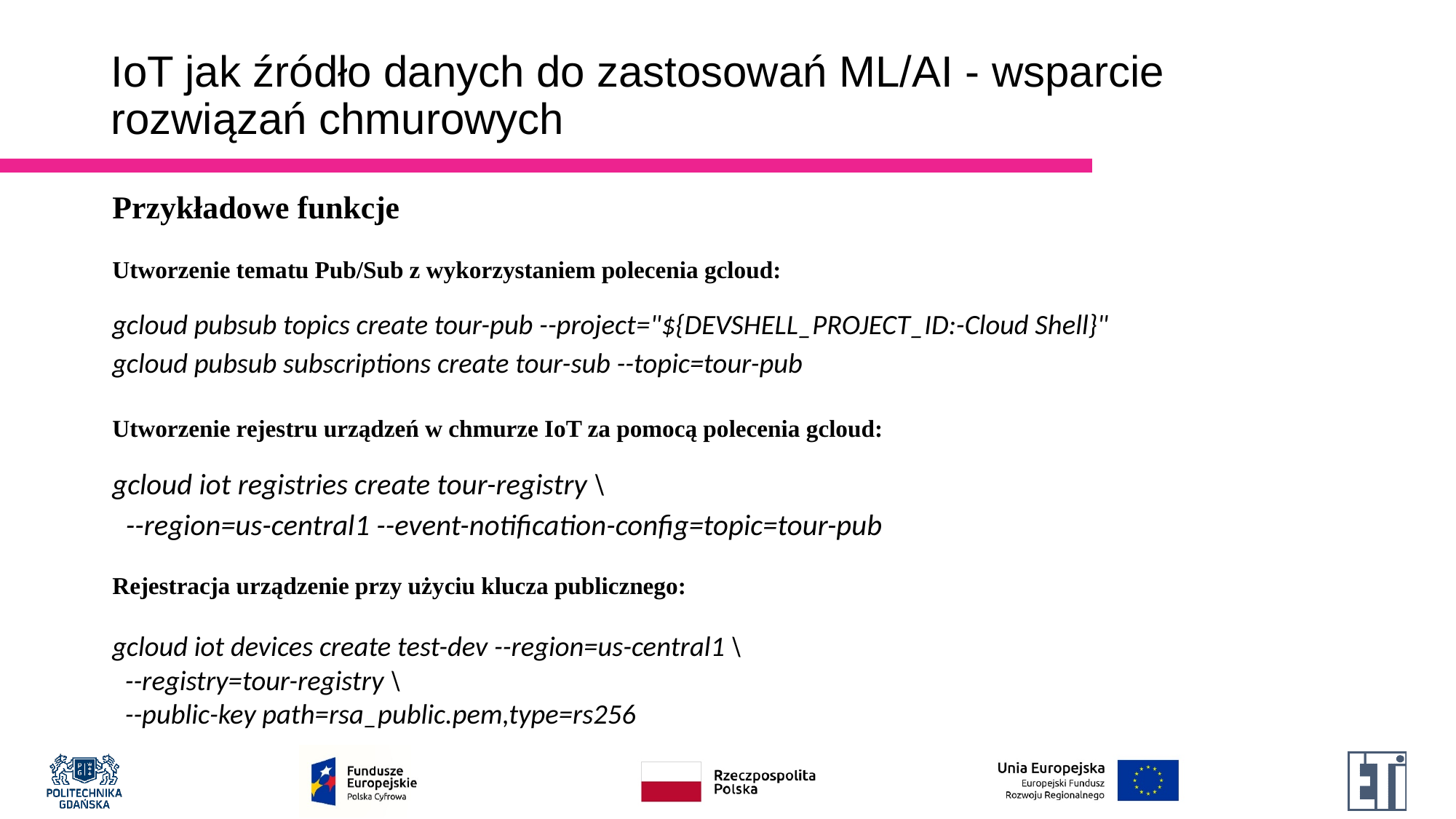

# IoT jak źródło danych do zastosowań ML/AI - wsparcie rozwiązań chmurowych
Przykładowe funkcje

Utworzenie tematu Pub/Sub z wykorzystaniem polecenia gcloud:
gcloud pubsub topics create tour-pub --project="${DEVSHELL_PROJECT_ID:-Cloud Shell}"
gcloud pubsub subscriptions create tour-sub --topic=tour-pub

Utworzenie rejestru urządzeń w chmurze IoT za pomocą polecenia gcloud:
gcloud iot registries create tour-registry \
  --region=us-central1 --event-notification-config=topic=tour-pub

Rejestracja urządzenie przy użyciu klucza publicznego:

gcloud iot devices create test-dev --region=us-central1 \
  --registry=tour-registry \
  --public-key path=rsa_public.pem,type=rs256